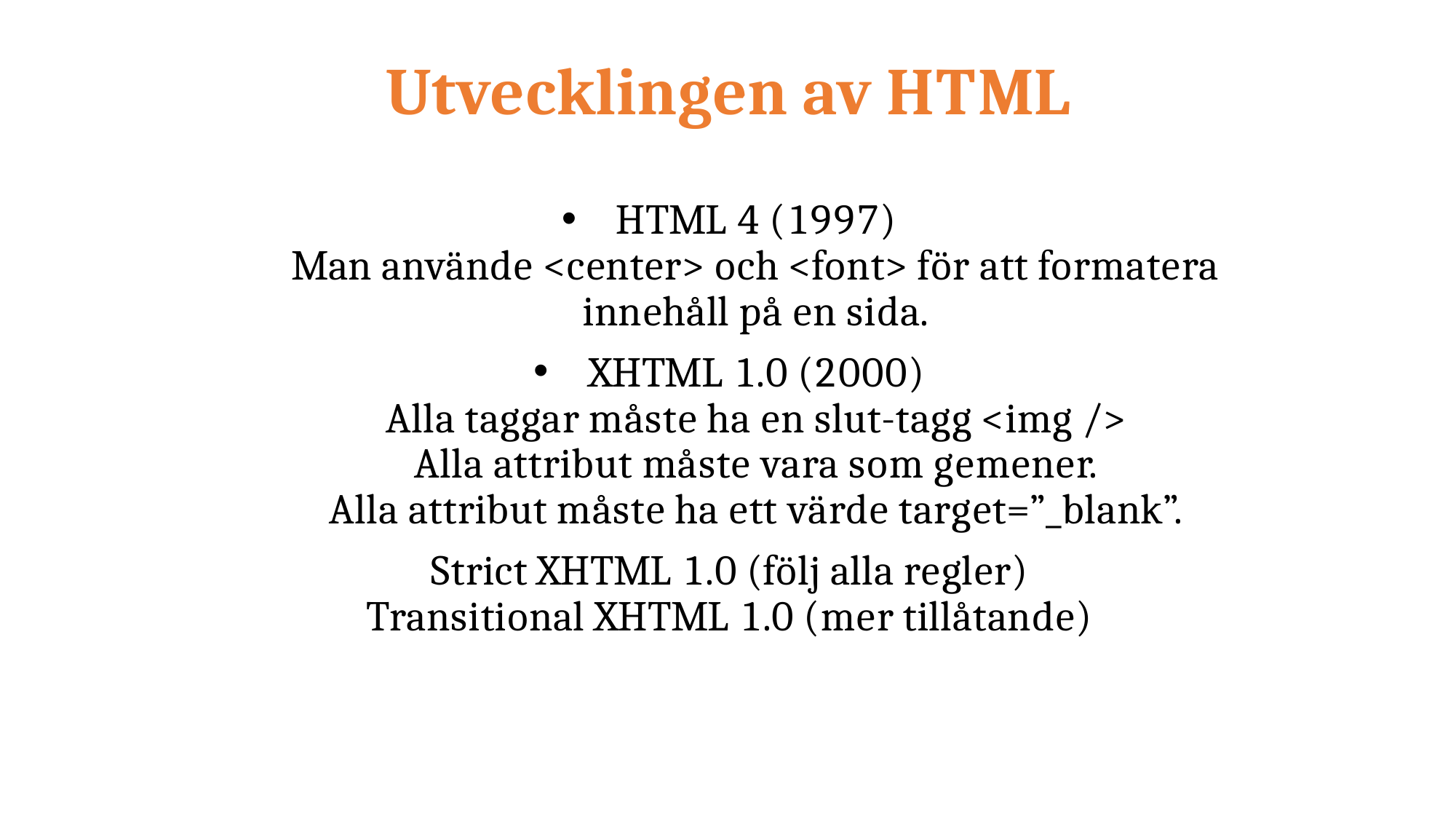

# Utvecklingen av HTML
HTML 4 (1997)
Man använde <center> och <font> för att formatera innehåll på en sida.
XHTML 1.0 (2000)
Alla taggar måste ha en slut-tagg <img />
Alla attribut måste vara som gemener.
Alla attribut måste ha ett värde target=”_blank”.
Strict XHTML 1.0 (följ alla regler)
Transitional XHTML 1.0 (mer tillåtande)